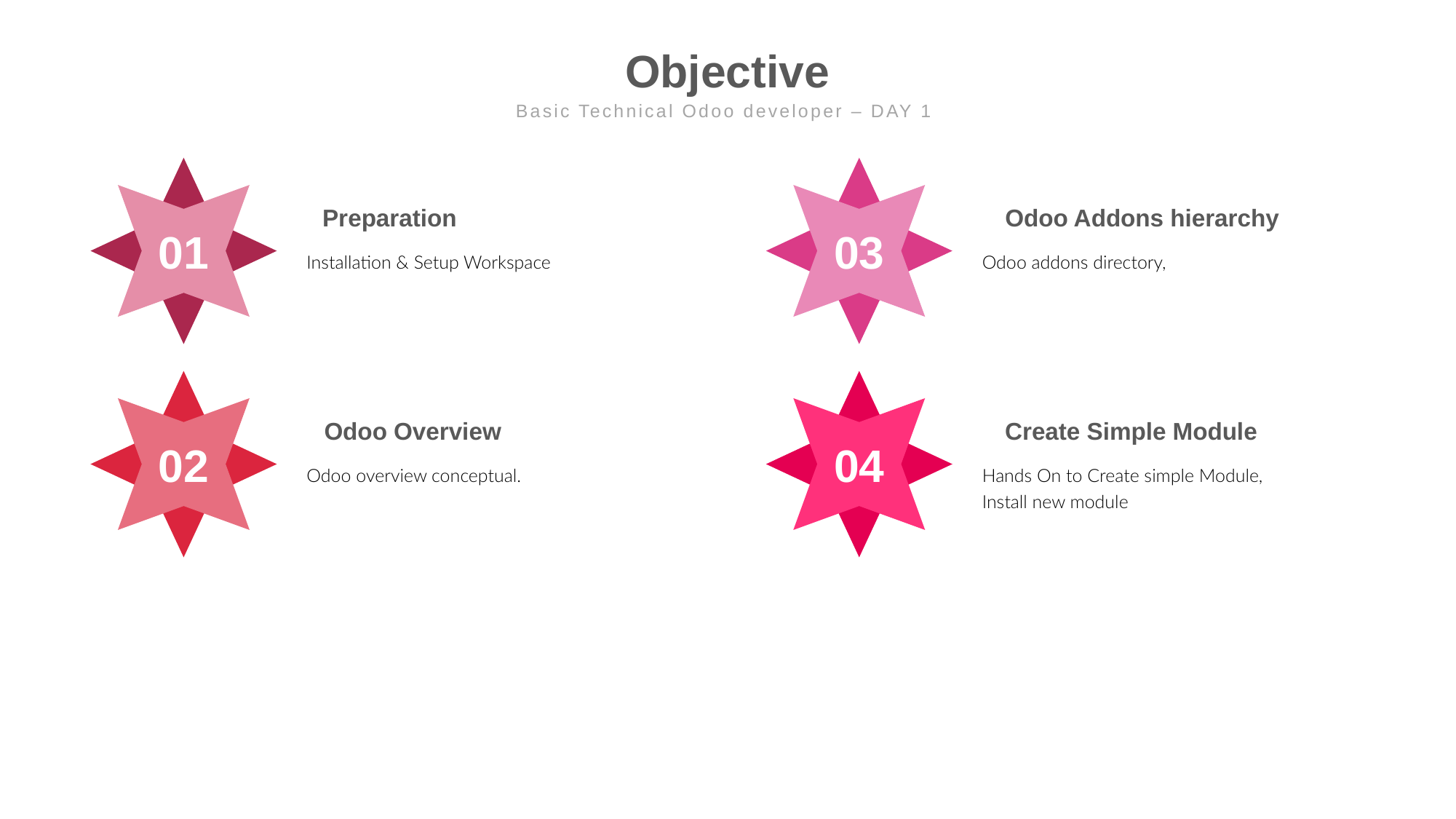

Objective
Basic Technical Odoo developer – DAY 1

Preparation
Odoo Addons hierarchy
01
03
Installation & Setup Workspace
Odoo addons directory,

Odoo Overview
Create Simple Module
02
04
Odoo overview conceptual.
Hands On to Create simple Module, Install new module